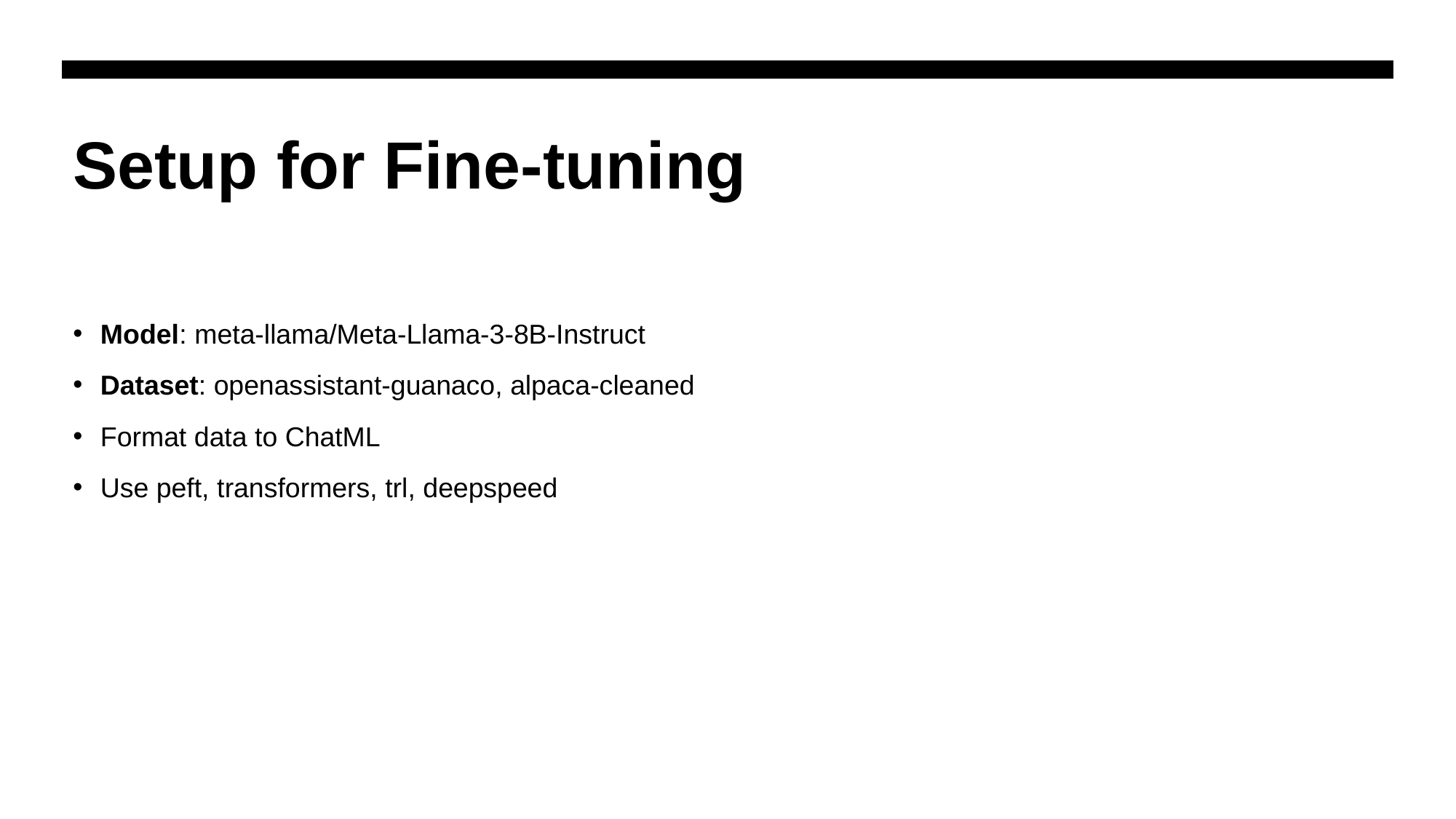

# Setup for Fine-tuning
Model: meta-llama/Meta-Llama-3-8B-Instruct
Dataset: openassistant-guanaco, alpaca-cleaned
Format data to ChatML
Use peft, transformers, trl, deepspeed